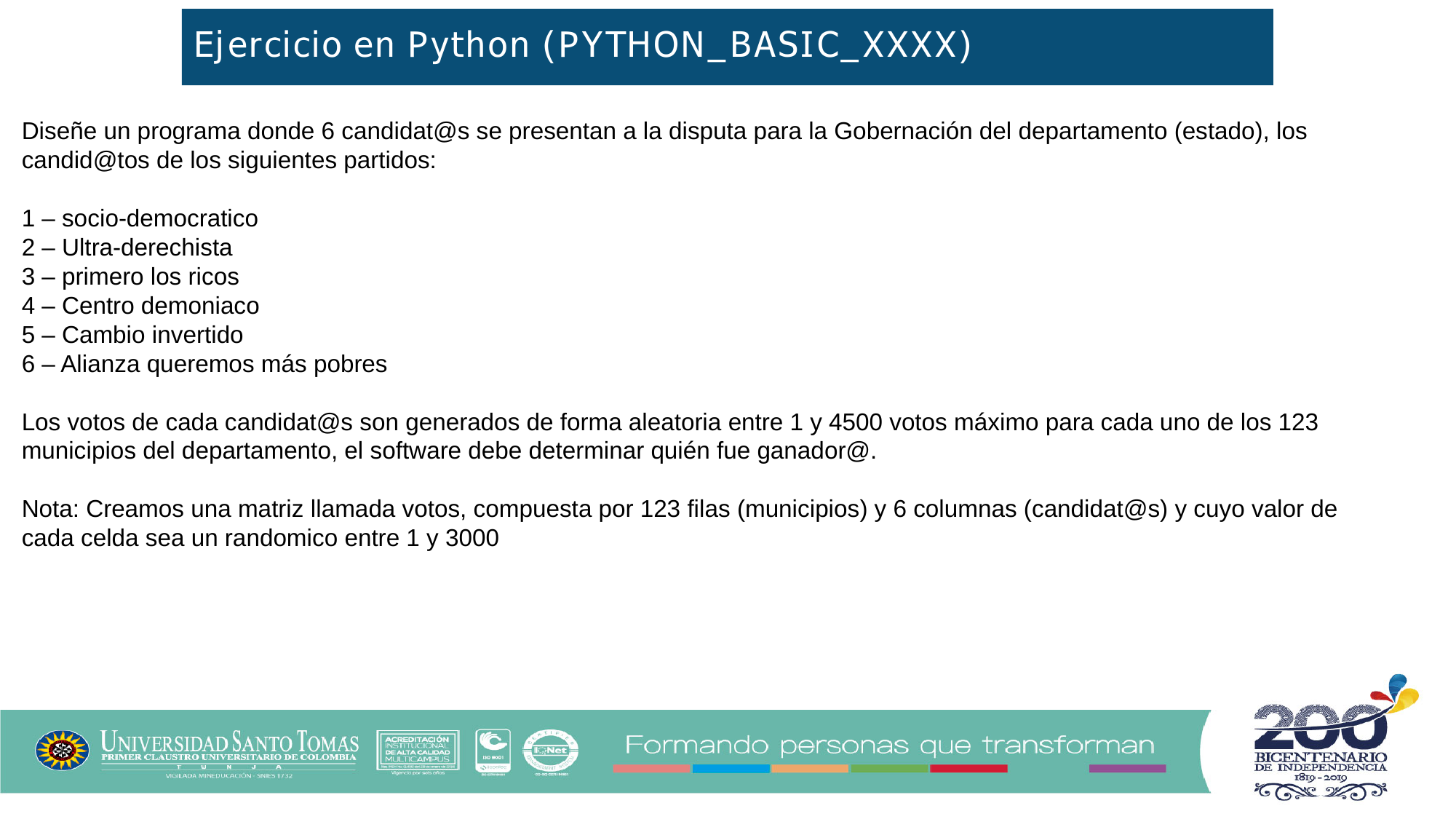

Ejercicio en Python (PYTHON_BASIC_XXXX)
Diseñe un programa donde 6 candidat@s se presentan a la disputa para la Gobernación del departamento (estado), los candid@tos de los siguientes partidos:

1 – socio-democratico
2 – Ultra-derechista
3 – primero los ricos
4 – Centro demoniaco
5 – Cambio invertido
6 – Alianza queremos más pobres

Los votos de cada candidat@s son generados de forma aleatoria entre 1 y 4500 votos máximo para cada uno de los 123 municipios del departamento, el software debe determinar quién fue ganador@.

Nota: Creamos una matriz llamada votos, compuesta por 123 filas (municipios) y 6 columnas (candidat@s) y cuyo valor de cada celda sea un randomico entre 1 y 3000